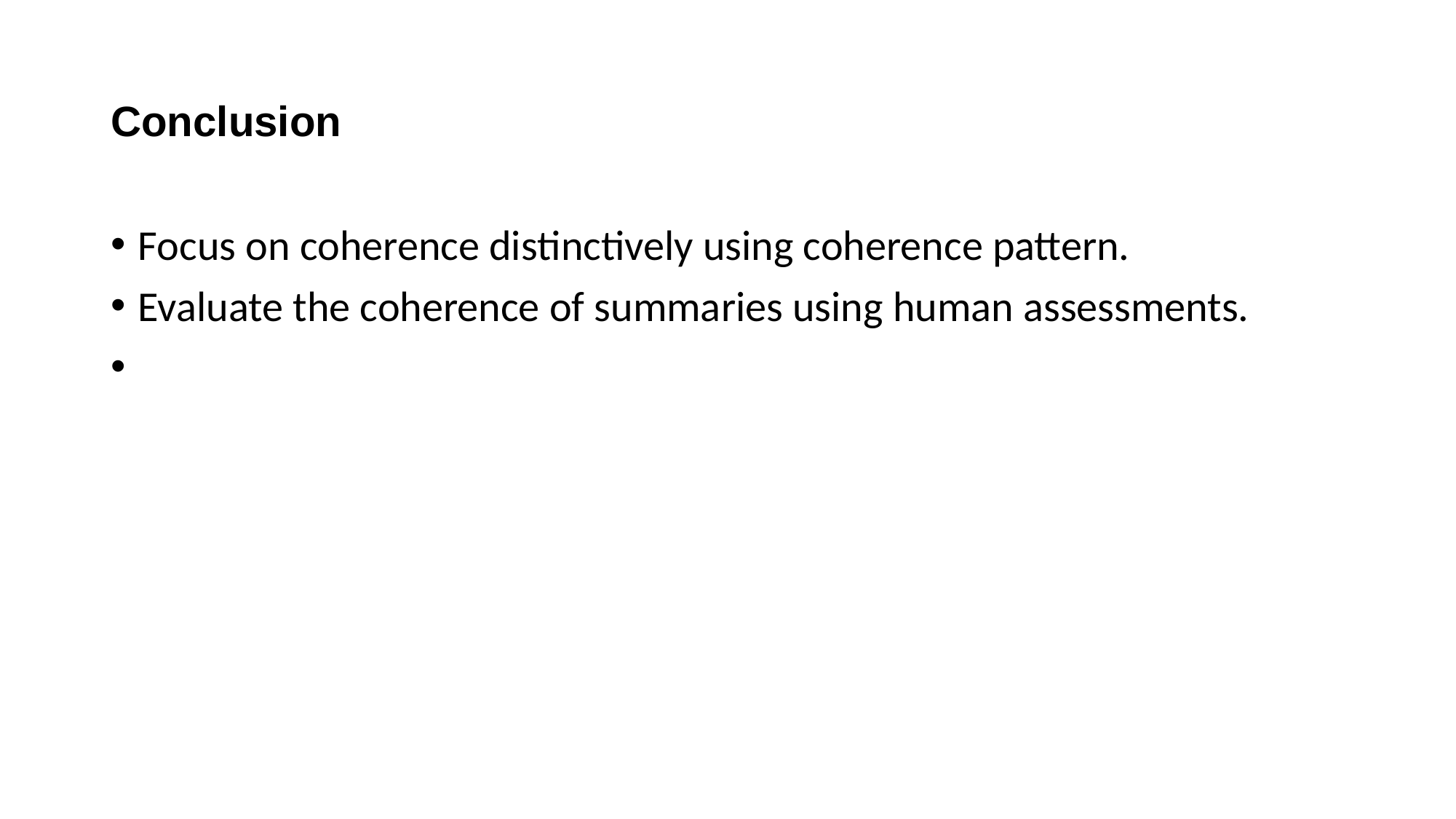

# Conclusion
Focus on coherence distinctively using coherence pattern.
Evaluate the coherence of summaries using human assessments.